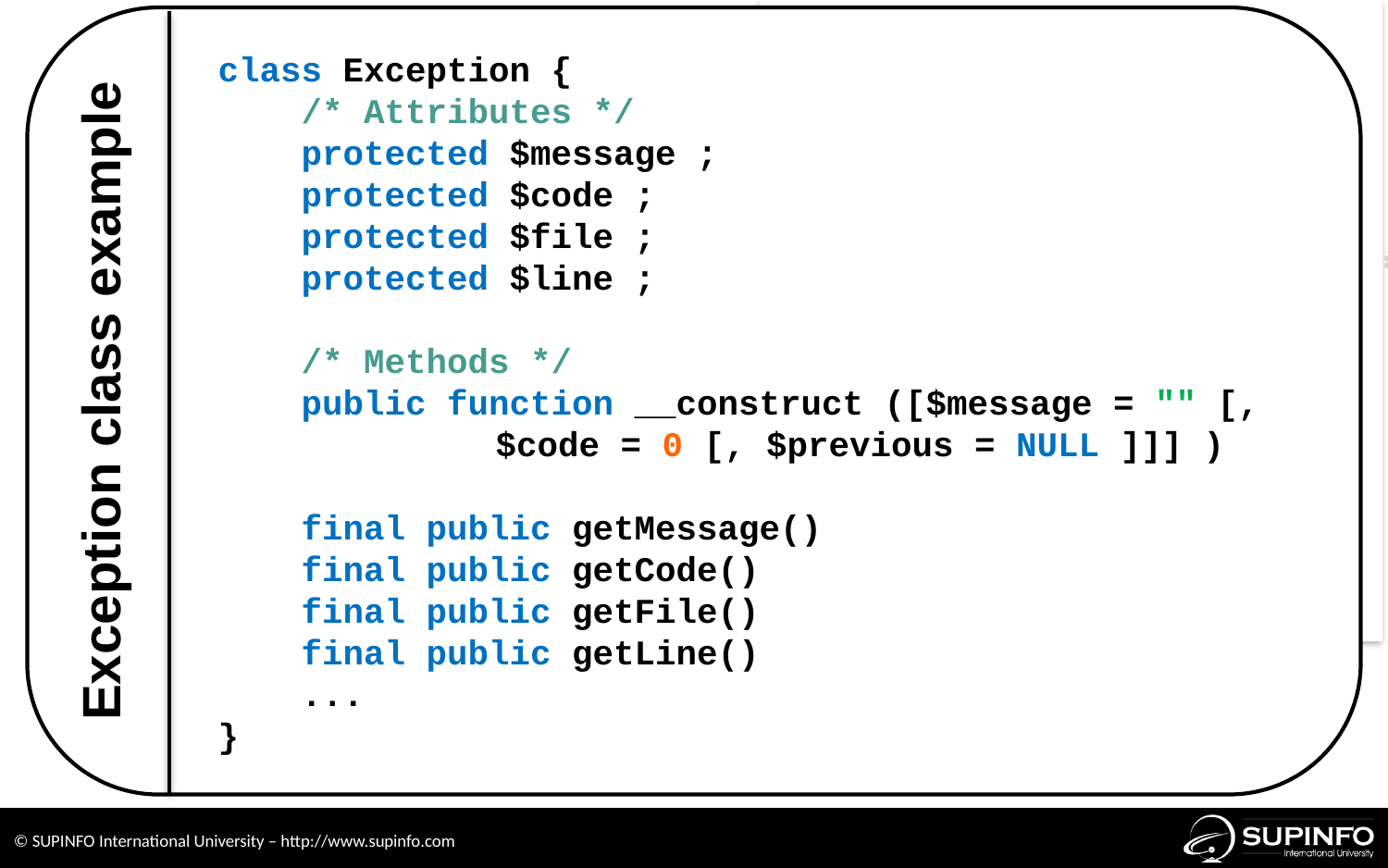

class Exception {
    /* Attributes */
    protected $message ;
    protected $code ;
    protected $file ;
    protected $line ;

    /* Methods */
    public function __construct ([$message = "" [,
		$code = 0 [, $previous = NULL ]]] )

    final public getMessage()
    final public getCode()
    final public getFile()
    final public getLine()
    ...
}
Exception class example